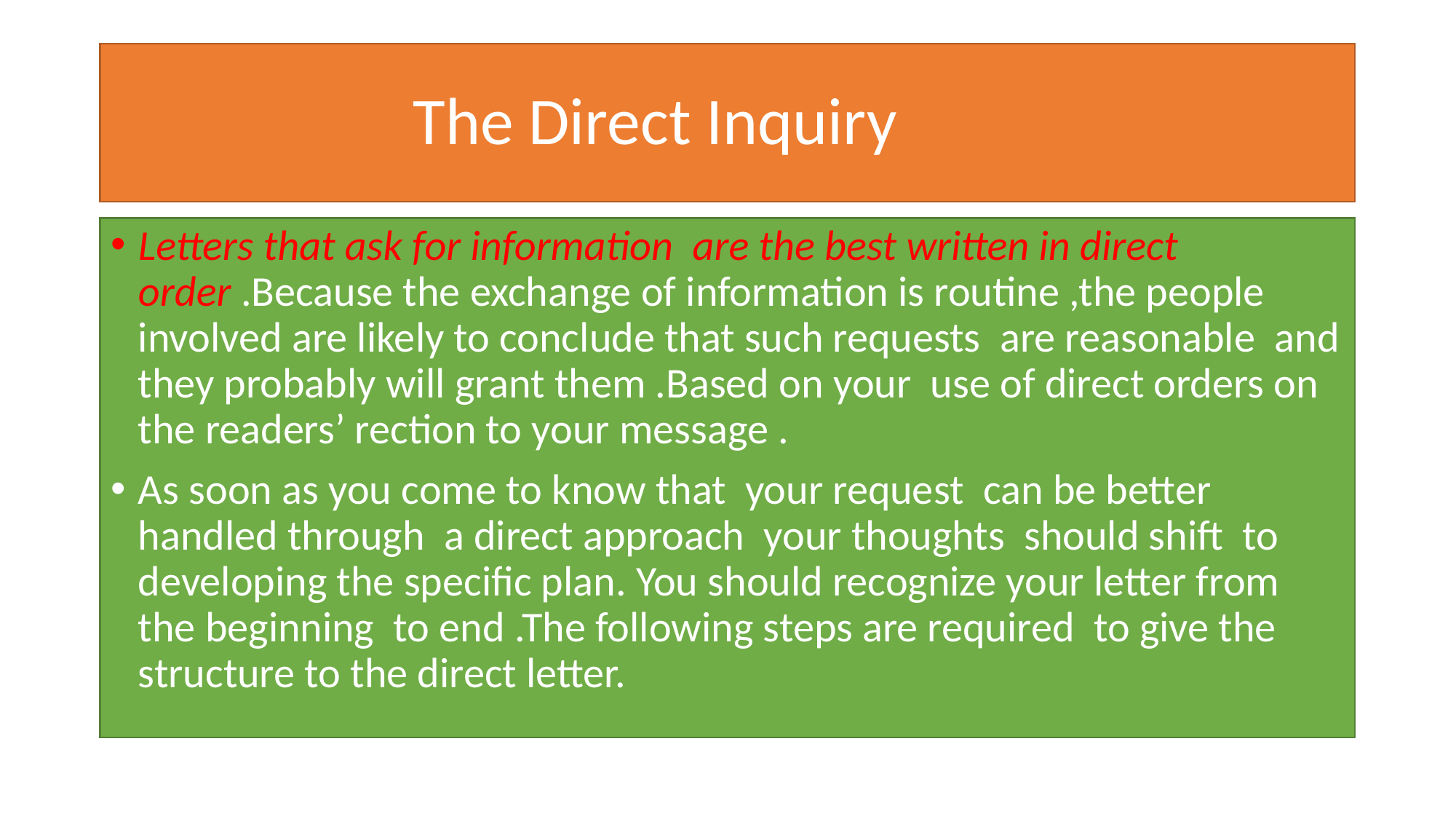

# The Direct Inquiry
Letters that ask for information  are the best written in direct  order .Because the exchange of information is routine ,the people involved are likely to conclude that such requests  are reasonable  and they probably will grant them .Based on your  use of direct orders on the readers’ rection to your message .
As soon as you come to know that  your request  can be better  handled through  a direct approach  your thoughts  should shift  to developing the specific plan. You should recognize your letter from the beginning  to end .The following steps are required  to give the structure to the direct letter.